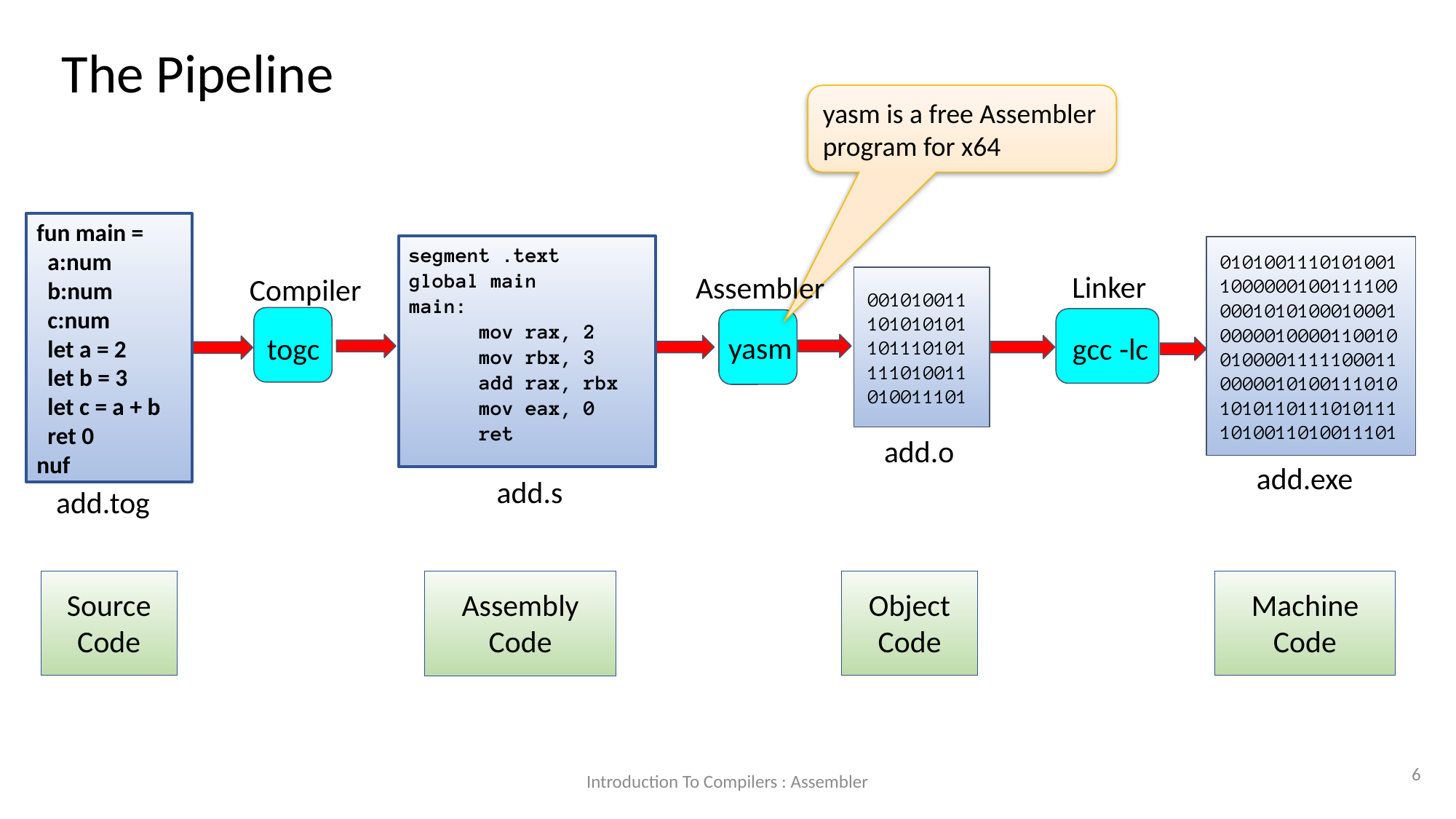

The Pipeline
yasm is a free Assembler program for x64
fun main =
  a:num
  b:num
  c:num
  let a = 2
  let b = 3
  let c = a + b
  ret 0
nuf
segment .text
global main
main:
      mov rax, 2
      mov rbx, 3
      add rax, rbx
      mov eax, 0
      ret
01010011101010011000000100111100000101010001000100000100001100100100001111100011000001010011101010101101110101111010011010011101
Linker
Assembler
Compiler
001010011101010101101110101111010011010011101

yasm
gcc -lc
togc

add.o
add.exe
add.s
add.tog
Source Code
Object
Code
Machine
Code
Assembly
Code
6
Introduction To Compilers : Assembler